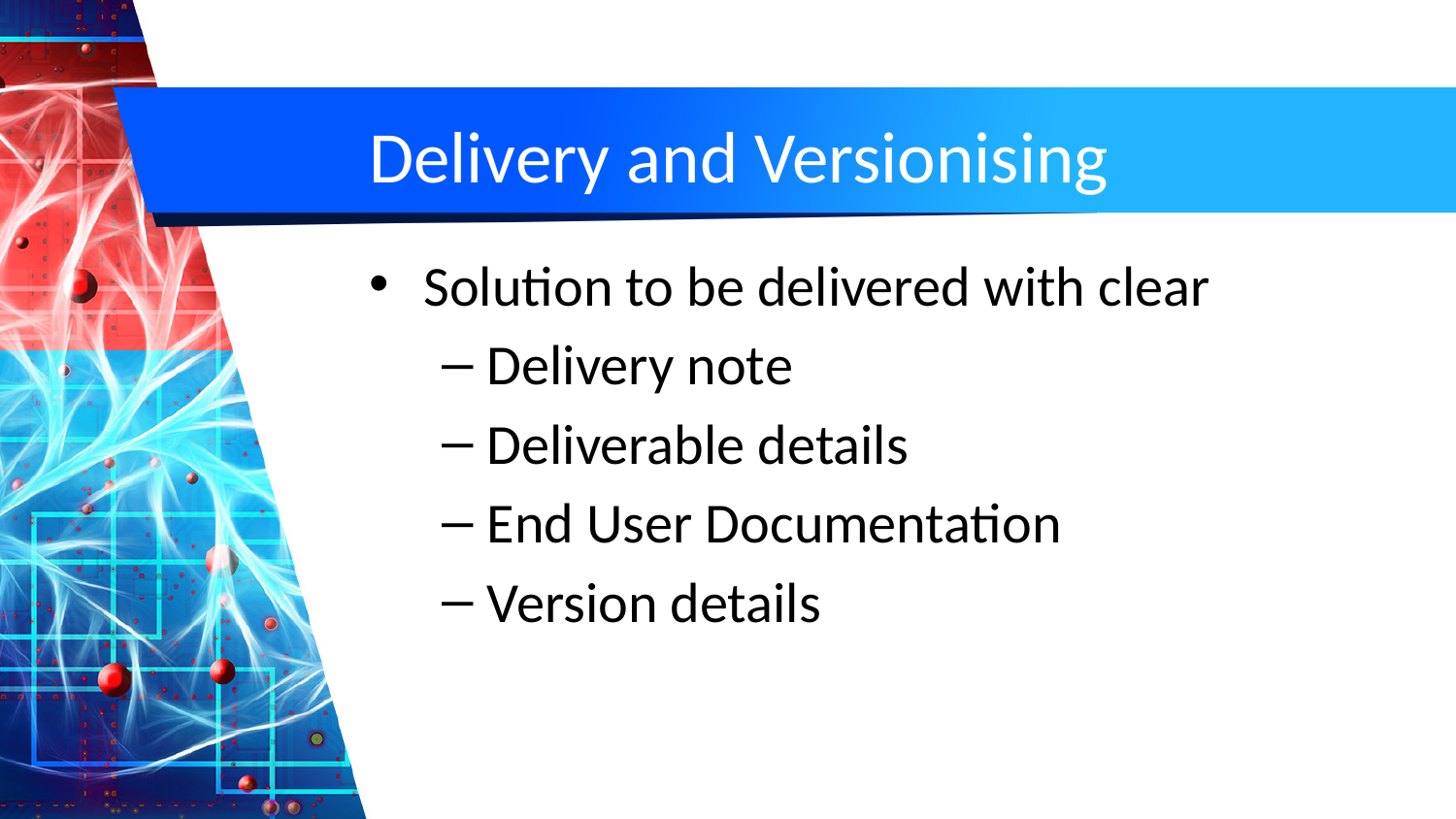

# Delivery and Versionising
Solution to be delivered with clear
Delivery note
Deliverable details
End User Documentation
Version details